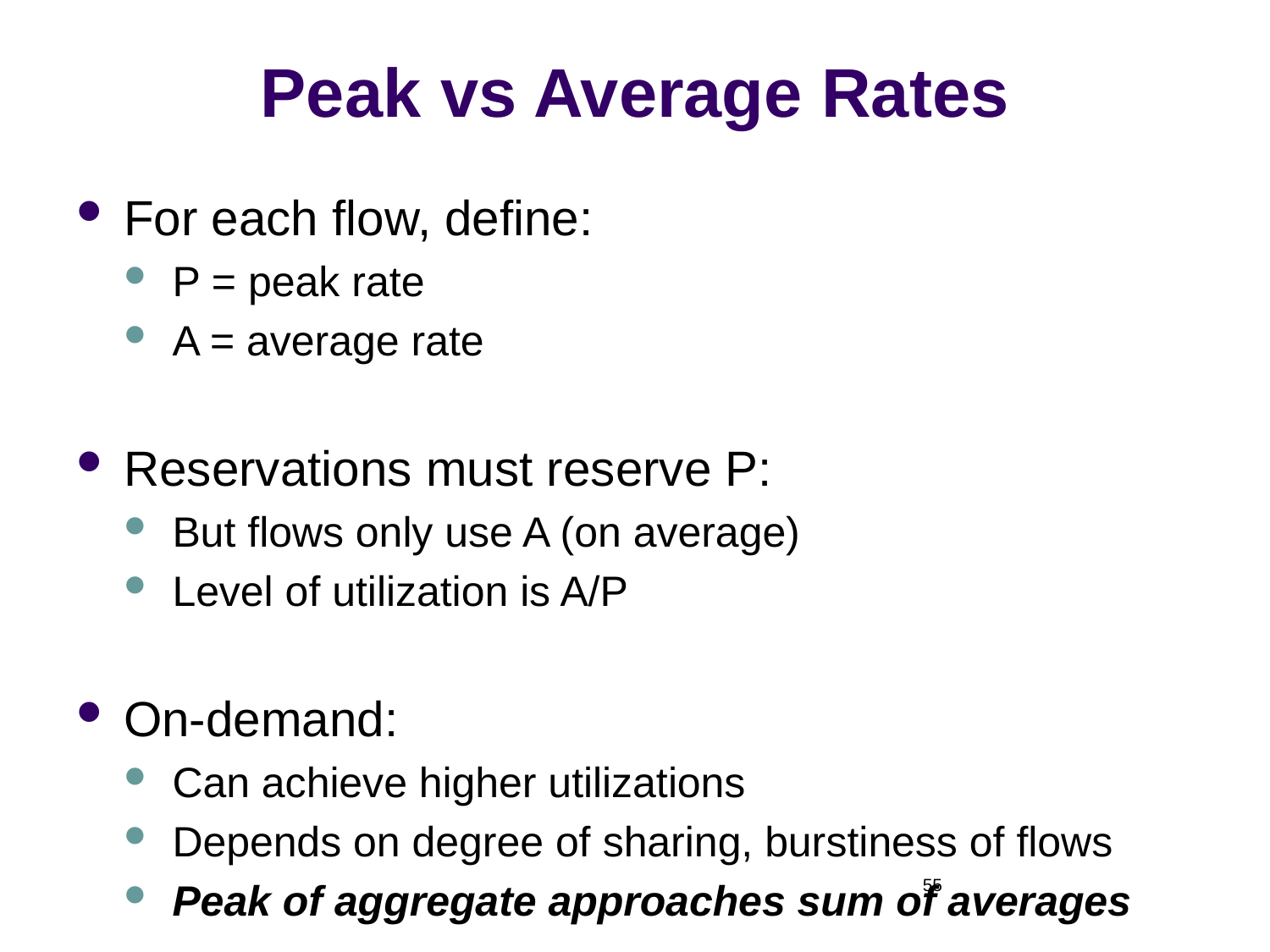

# Peak vs Average Rates
For each flow, define:
P = peak rate
A = average rate

Reservations must reserve P:
But flows only use A (on average)
Level of utilization is A/P

On-demand:
Can achieve higher utilizations
Depends on degree of sharing, burstiness of flows
Peak of aggregate approaches sum of averages
55